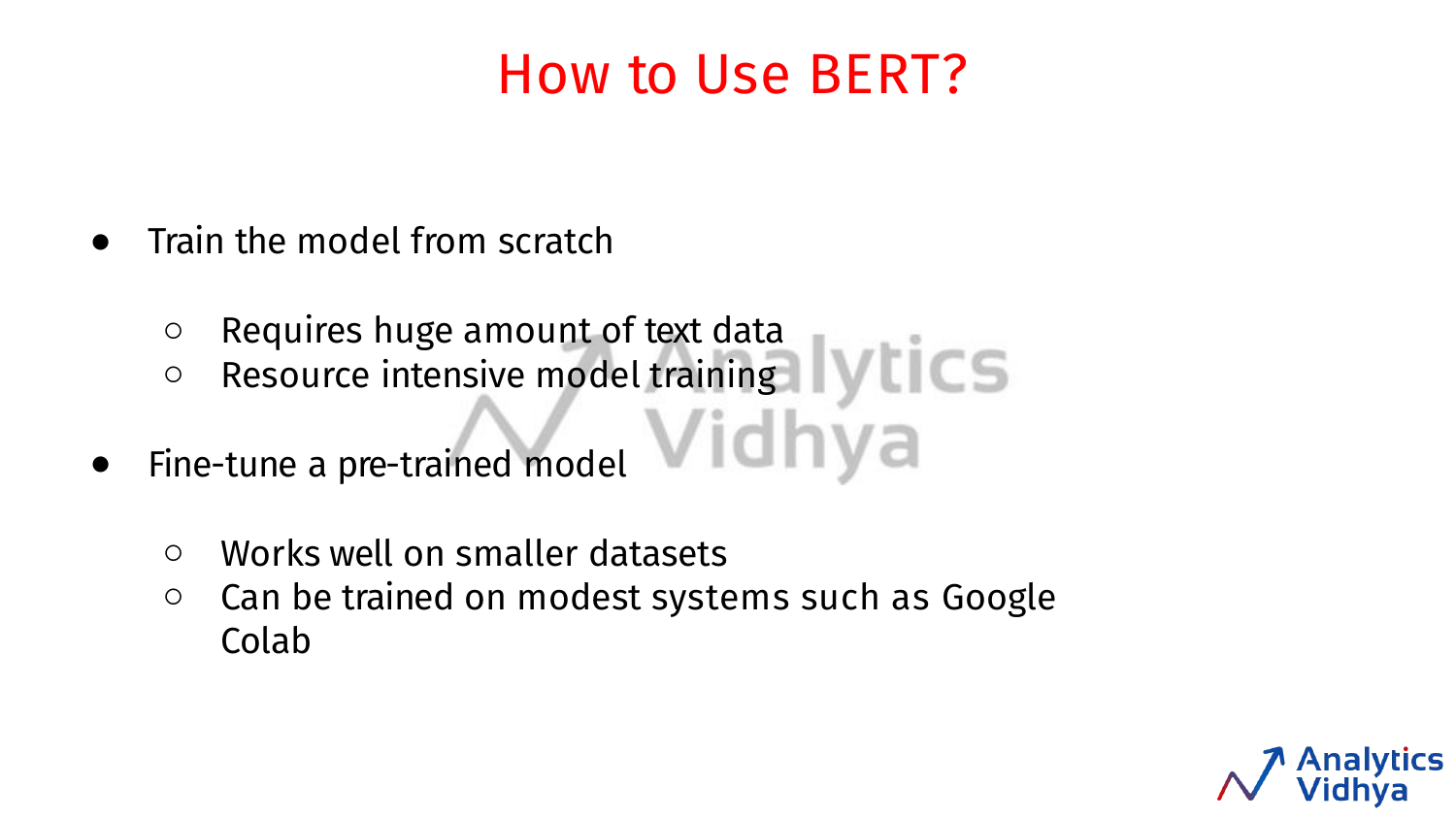

# How to Use BERT?
Train the model from scratch

Requires huge amount of text data
Resource intensive model training

Fine-tune a pre-trained model

Works well on smaller datasets
Can be trained on modest systems such as Google Colab